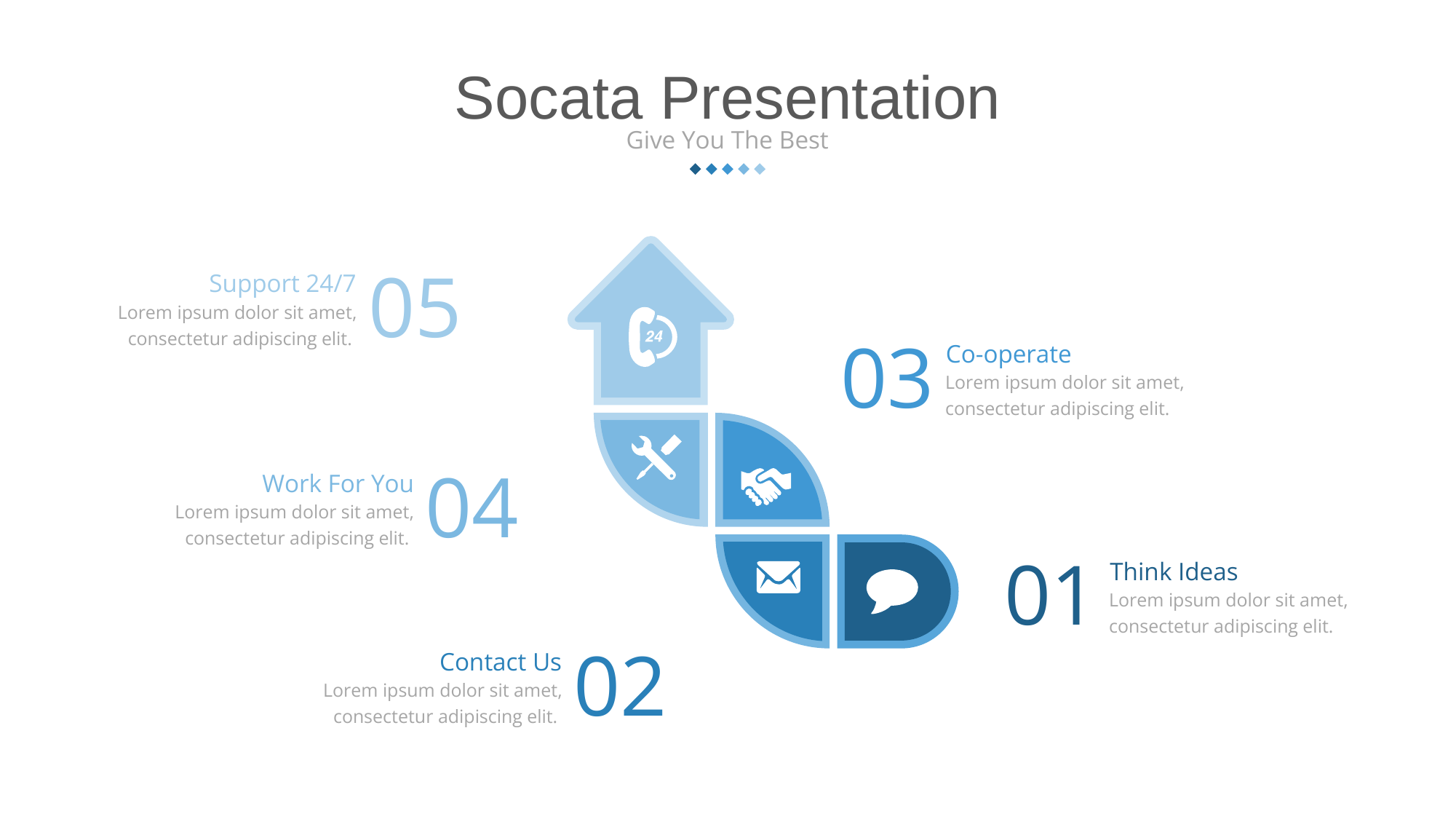

Socata Presentation
Give You The Best

05
Support 24/7
Lorem ipsum dolor sit amet, consectetur adipiscing elit.

03
Co-operate
Lorem ipsum dolor sit amet, consectetur adipiscing elit.

04
Work For You

Lorem ipsum dolor sit amet, consectetur adipiscing elit.

01
Think Ideas

Lorem ipsum dolor sit amet, consectetur adipiscing elit.
02
Contact Us
Lorem ipsum dolor sit amet, consectetur adipiscing elit.